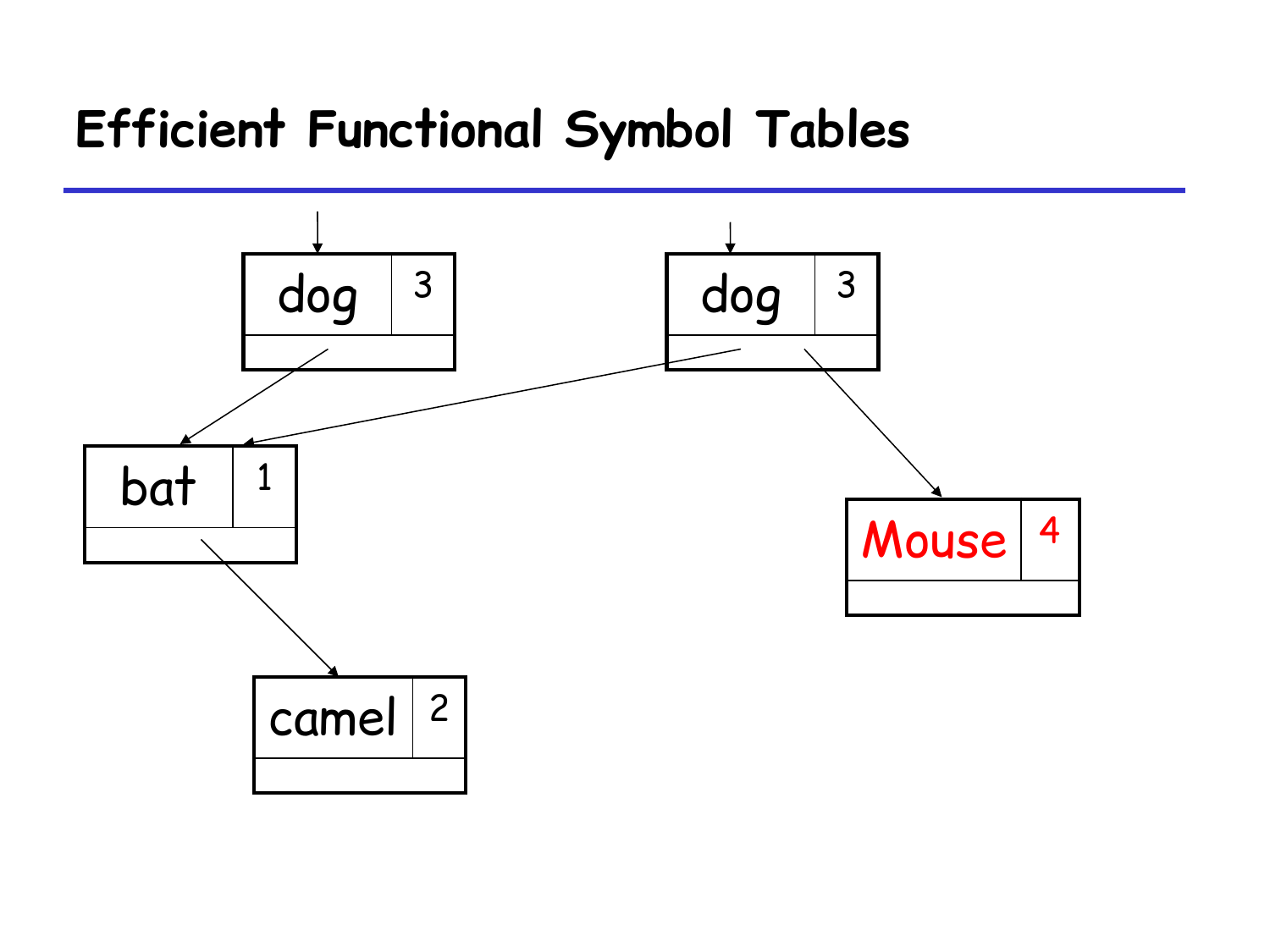

Efficient Functional Symbol Tables

| dog | 3 |
| --- | --- |
|  |  |
| dog | 3 |
| --- | --- |
|  |  |

| bat | 1 |
| --- | --- |
|  |  |
| Mouse | 4 |
| --- | --- |
|  |  |

| camel | 2 |
| --- | --- |
|  |  |

41